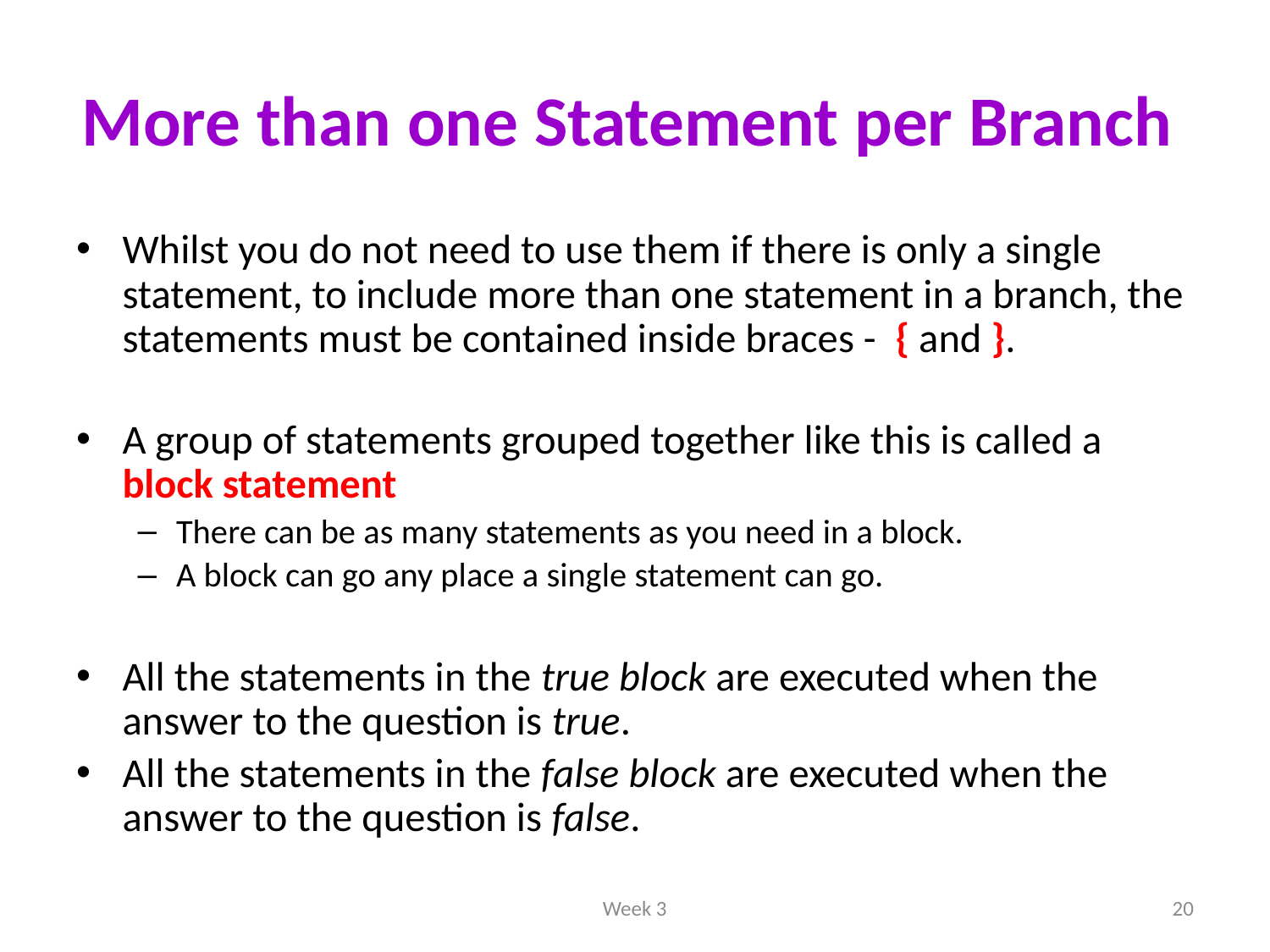

# More than one Statement per Branch
Whilst you do not need to use them if there is only a single statement, to include more than one statement in a branch, the statements must be contained inside braces -  { and }.
A group of statements grouped together like this is called a block statement
There can be as many statements as you need in a block.
A block can go any place a single statement can go.

All the statements in the true block are executed when the answer to the question is true.
All the statements in the false block are executed when the answer to the question is false.
Week 3
20